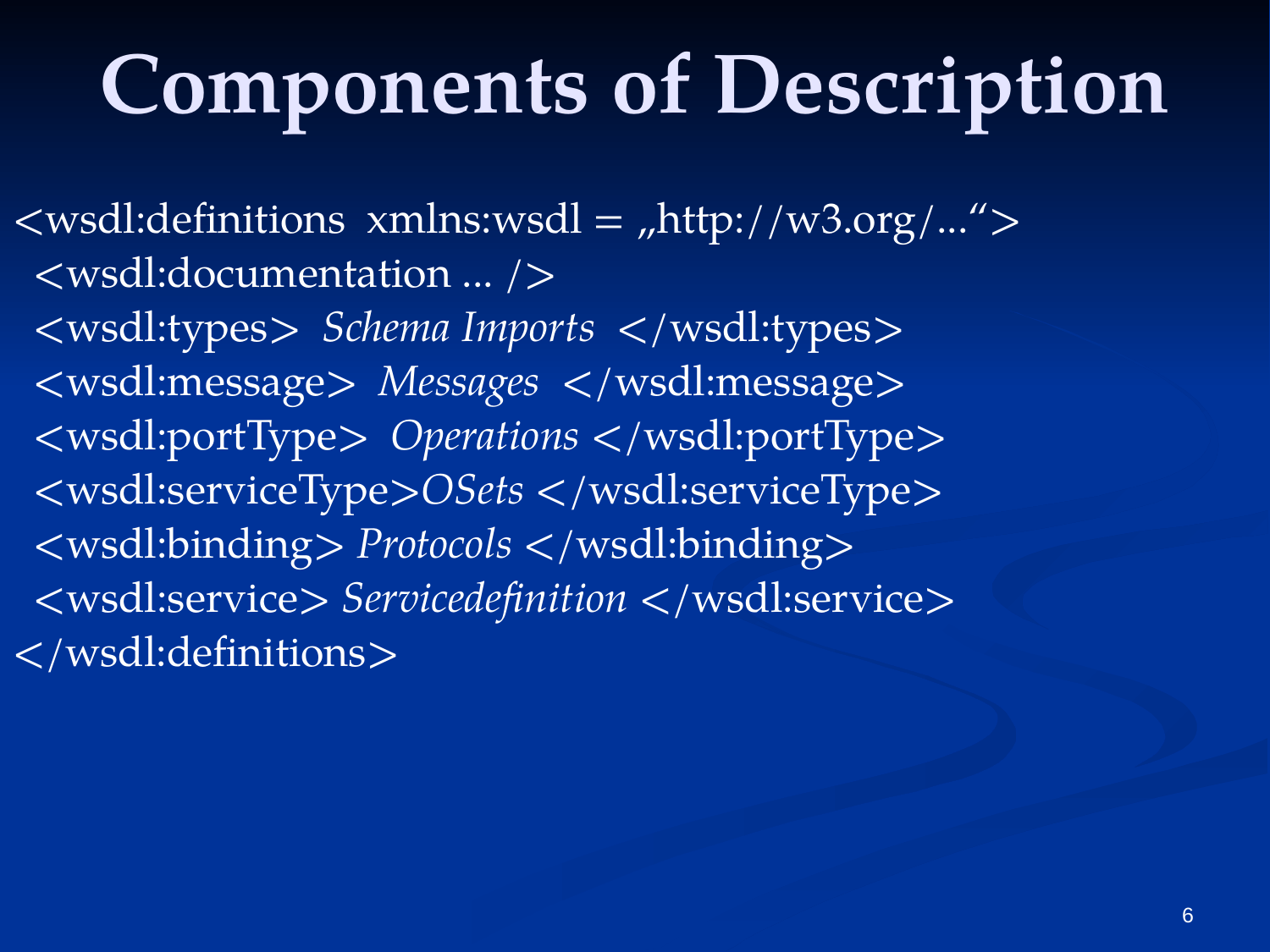

# Components of Description
<wsdl:definitions  xmlns:wsdl = „http://w3.org/...“>
  <wsdl:documentation ... />
  <wsdl:types>  Schema Imports  </wsdl:types>
  <wsdl:message>  Messages  </wsdl:message>
  <wsdl:portType>  Operations </wsdl:portType>
  <wsdl:serviceType>OSets </wsdl:serviceType>
  <wsdl:binding> Protocols </wsdl:binding>
  <wsdl:service> Servicedefinition </wsdl:service>
</wsdl:definitions>
6